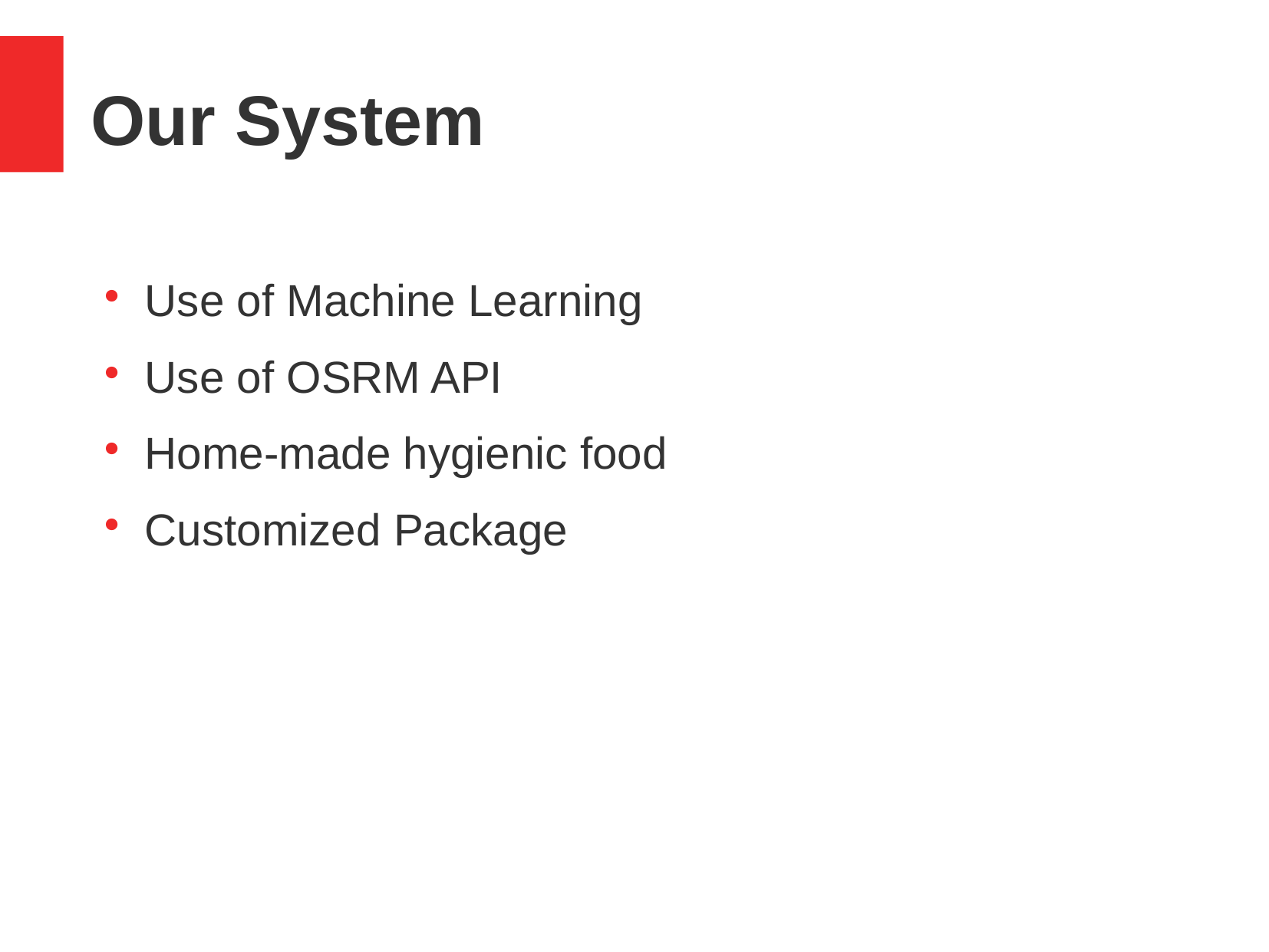

Our System
Use of Machine Learning
Use of OSRM API
Home-made hygienic food
Customized Package